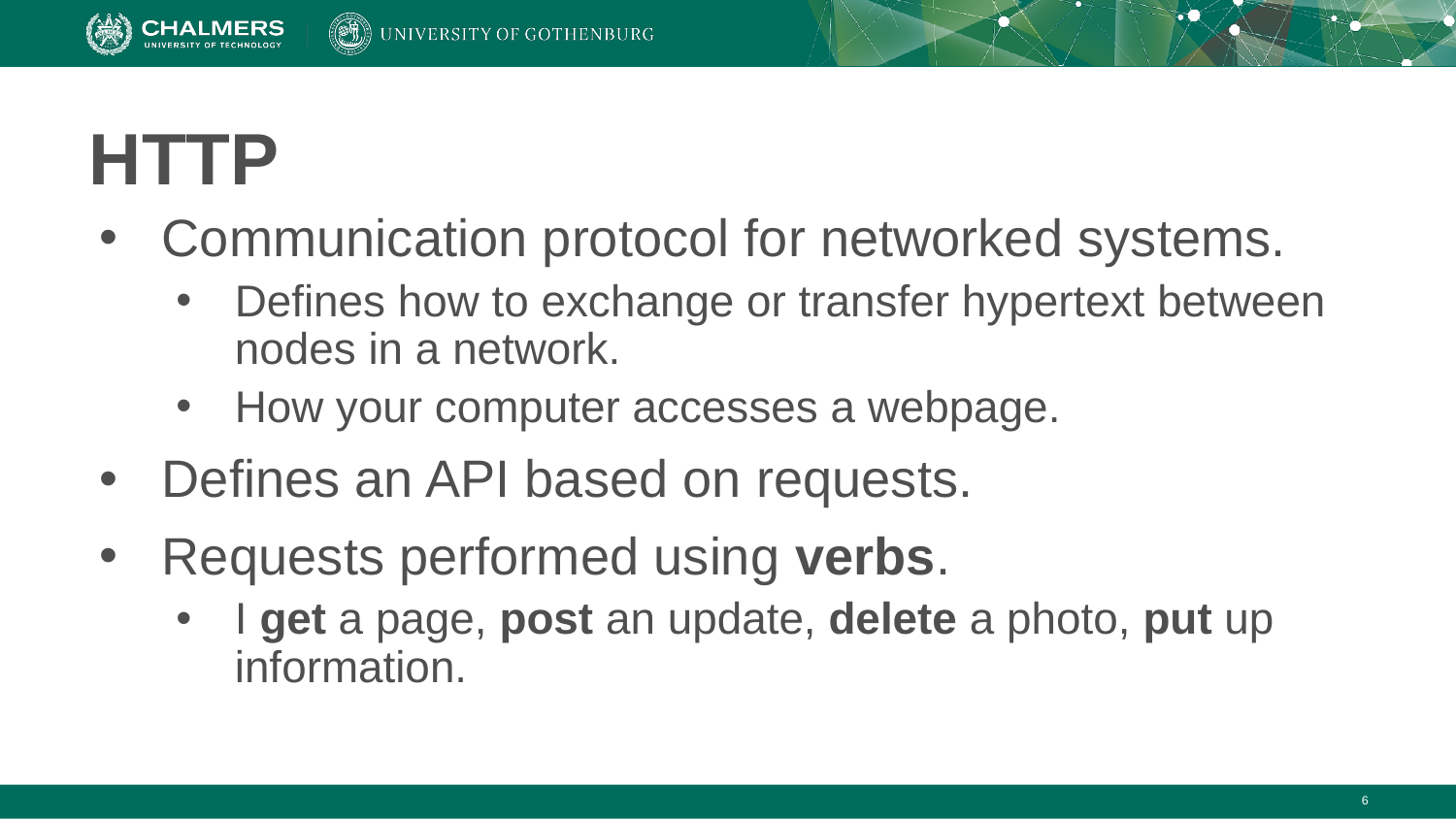

# HTTP
Communication protocol for networked systems.
Defines how to exchange or transfer hypertext between nodes in a network.
How your computer accesses a webpage.
Defines an API based on requests.
Requests performed using verbs.
I get a page, post an update, delete a photo, put up information.
6